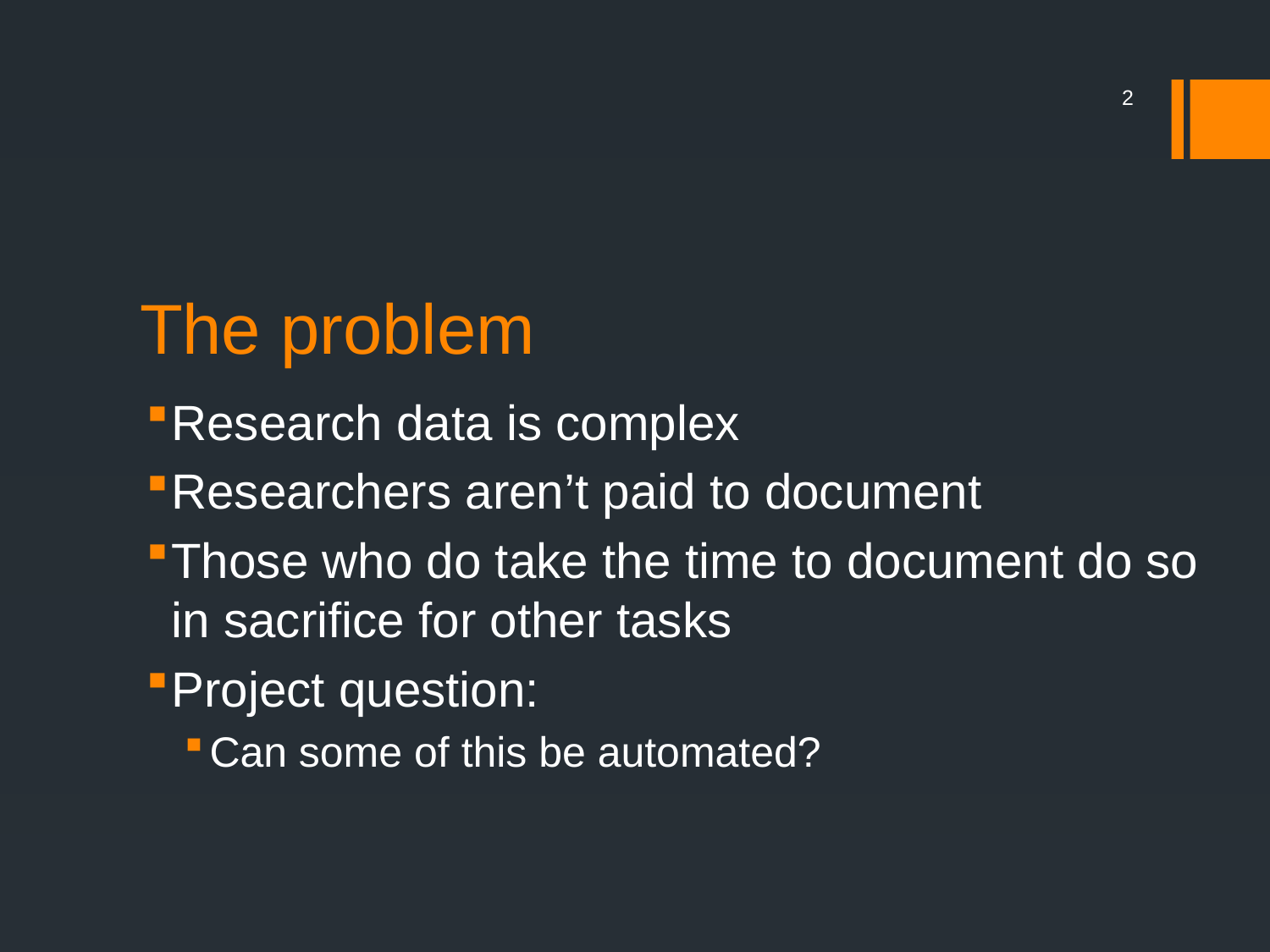

2
# The problem
Research data is complex
Researchers aren’t paid to document
Those who do take the time to document do so in sacrifice for other tasks
Project question:
Can some of this be automated?